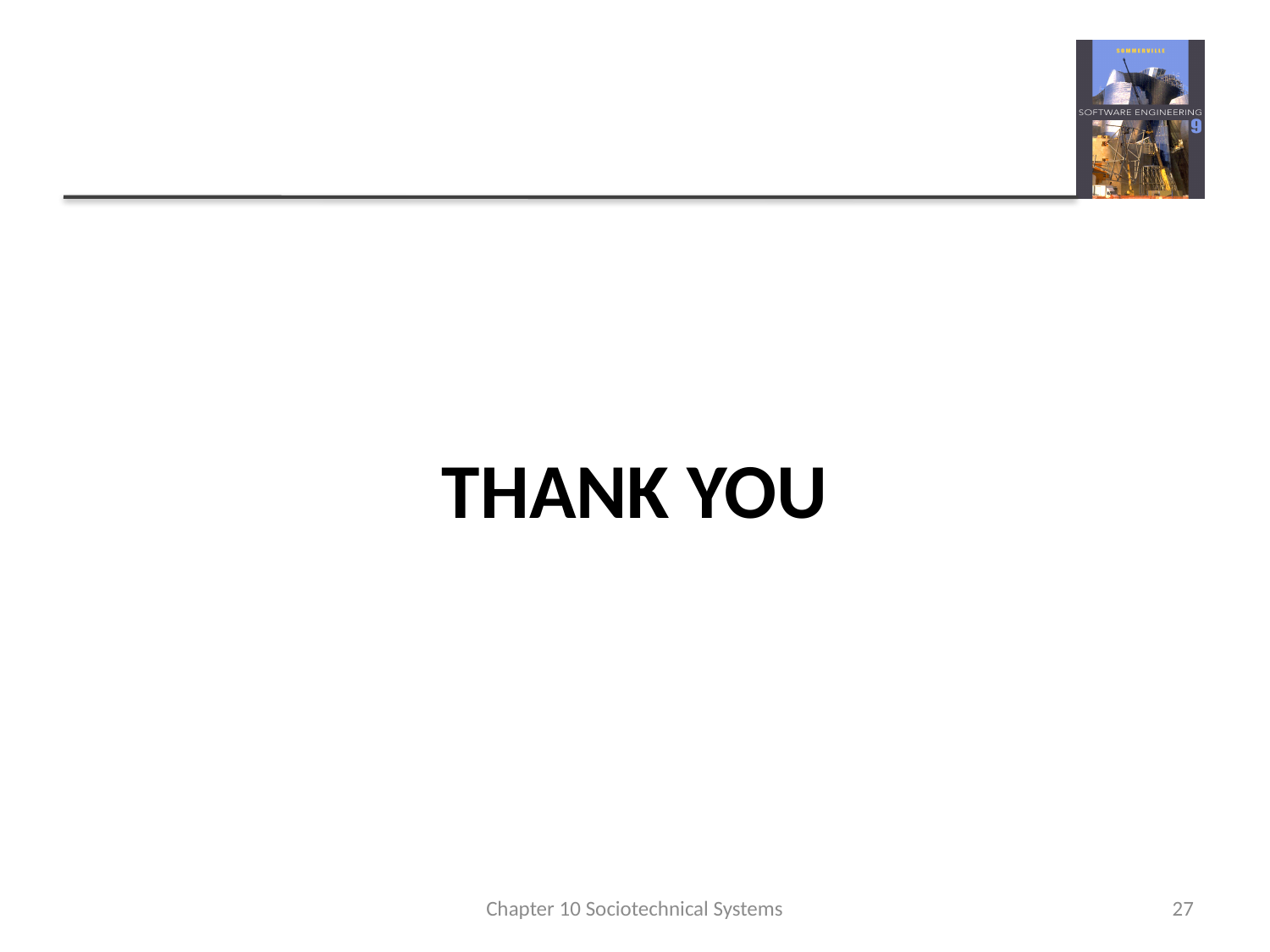

THANK YOU
Chapter 10 Sociotechnical Systems
27